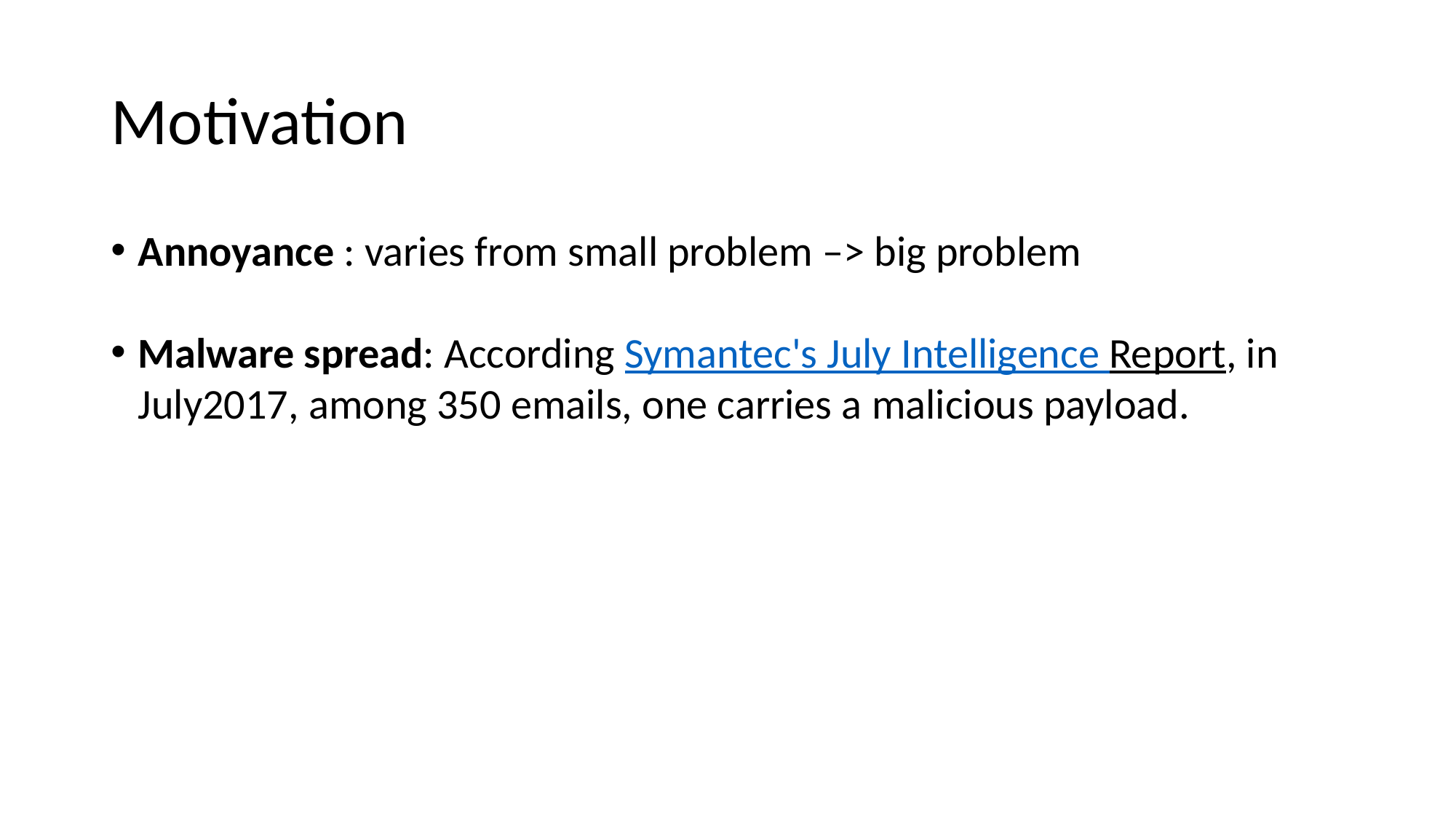

# Motivation
Annoyance : varies from small problem –> big problem

Malware spread: According Symantec's July Intelligence Report, in July2017, among 350 emails, one carries a malicious payload.